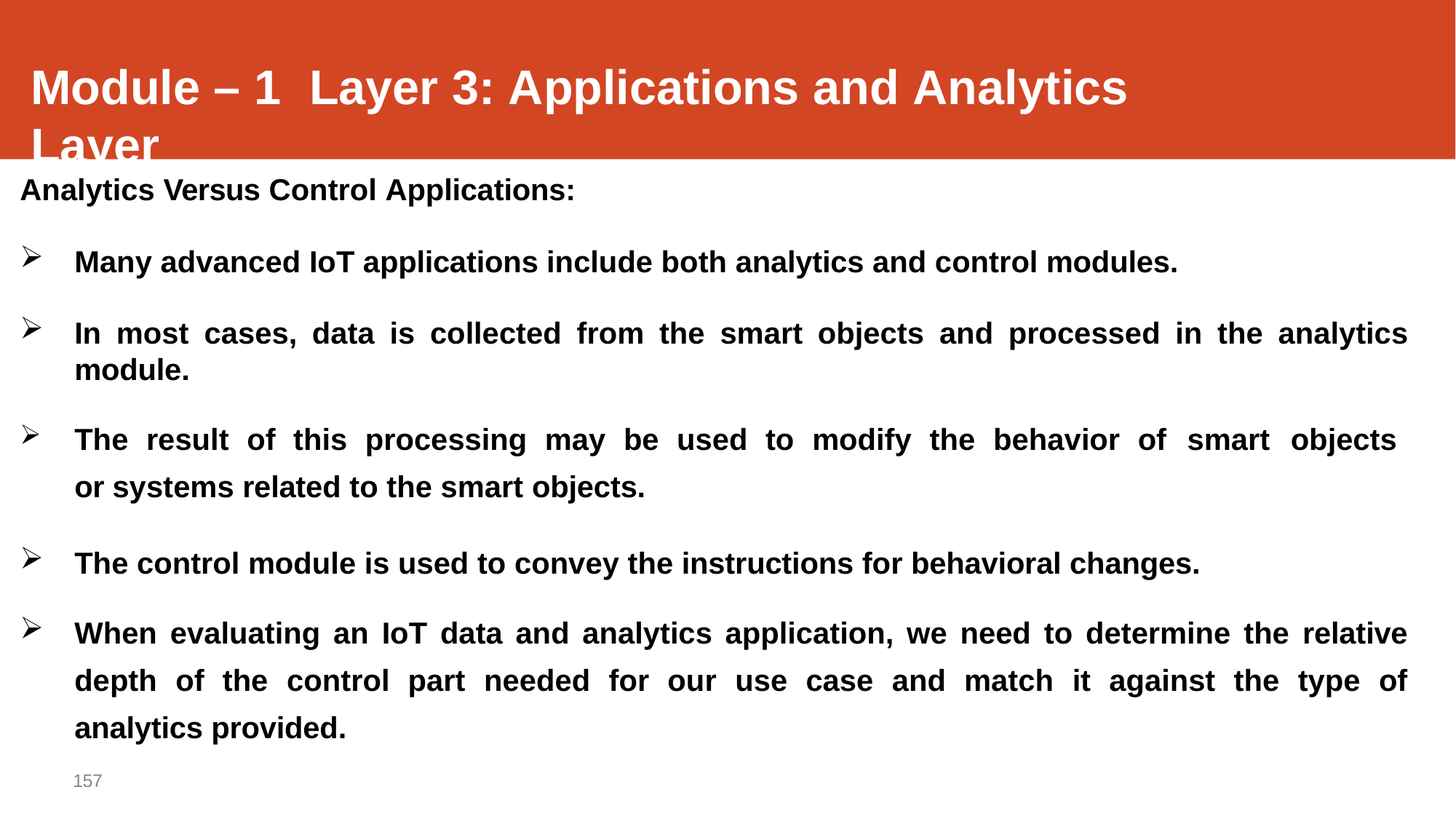

# Module – 1	Layer 3: Applications and Analytics Layer
Analytics Versus Control Applications:
Many advanced IoT applications include both analytics and control modules.
In most cases, data is collected from the smart objects and processed in the analytics module.
The result of this processing may be used to modify the behavior of  smart  objects  or systems related to the smart objects.
The control module is used to convey the instructions for behavioral changes.
When evaluating an IoT data and analytics application, we need to determine the relative depth of the control part needed for our use case and match it against the type of analytics provided.
157